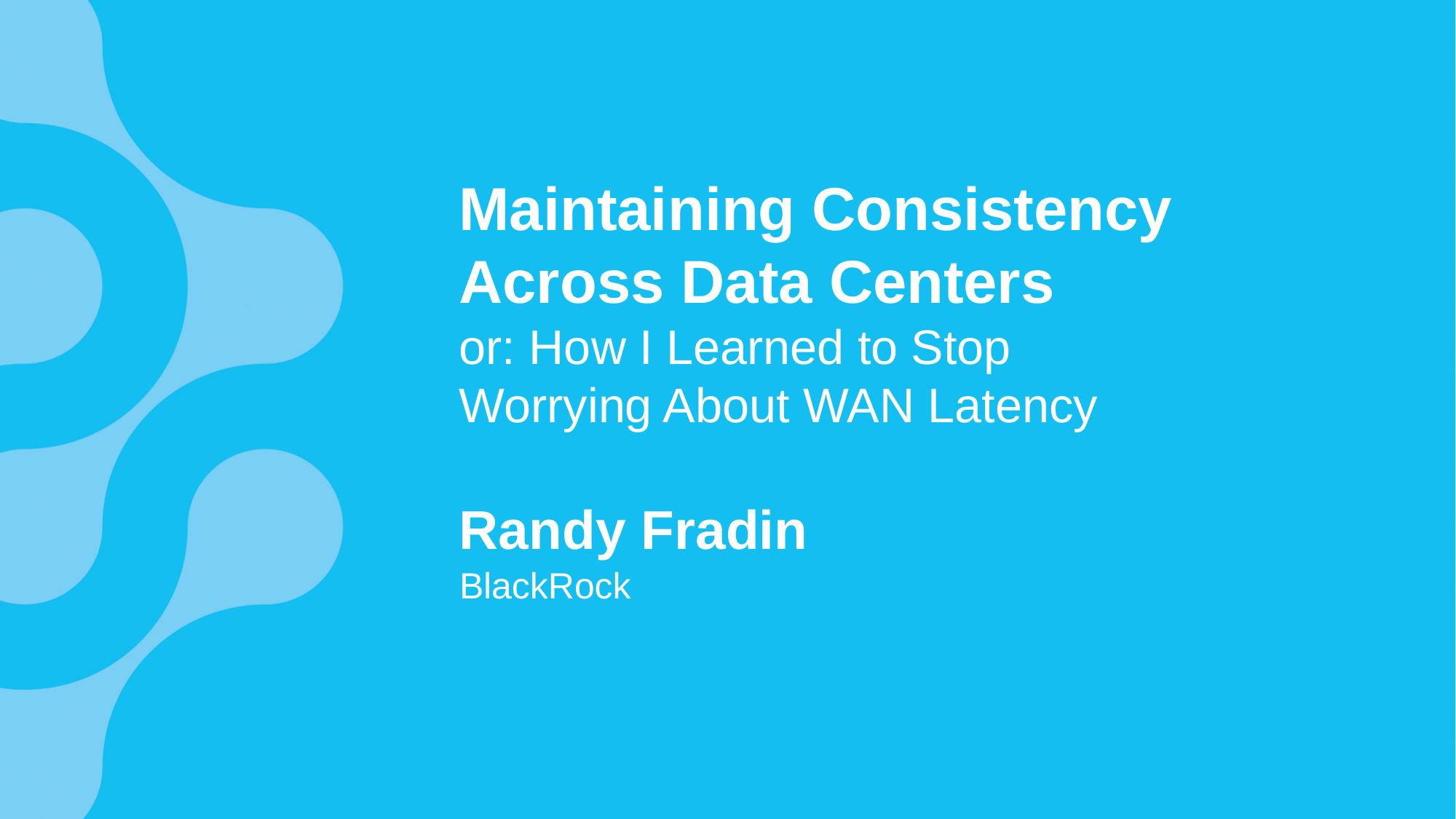

# Maintaining Consistency Across Data Centers or: How I Learned to Stop Worrying About WAN Latency
Randy Fradin
BlackRock